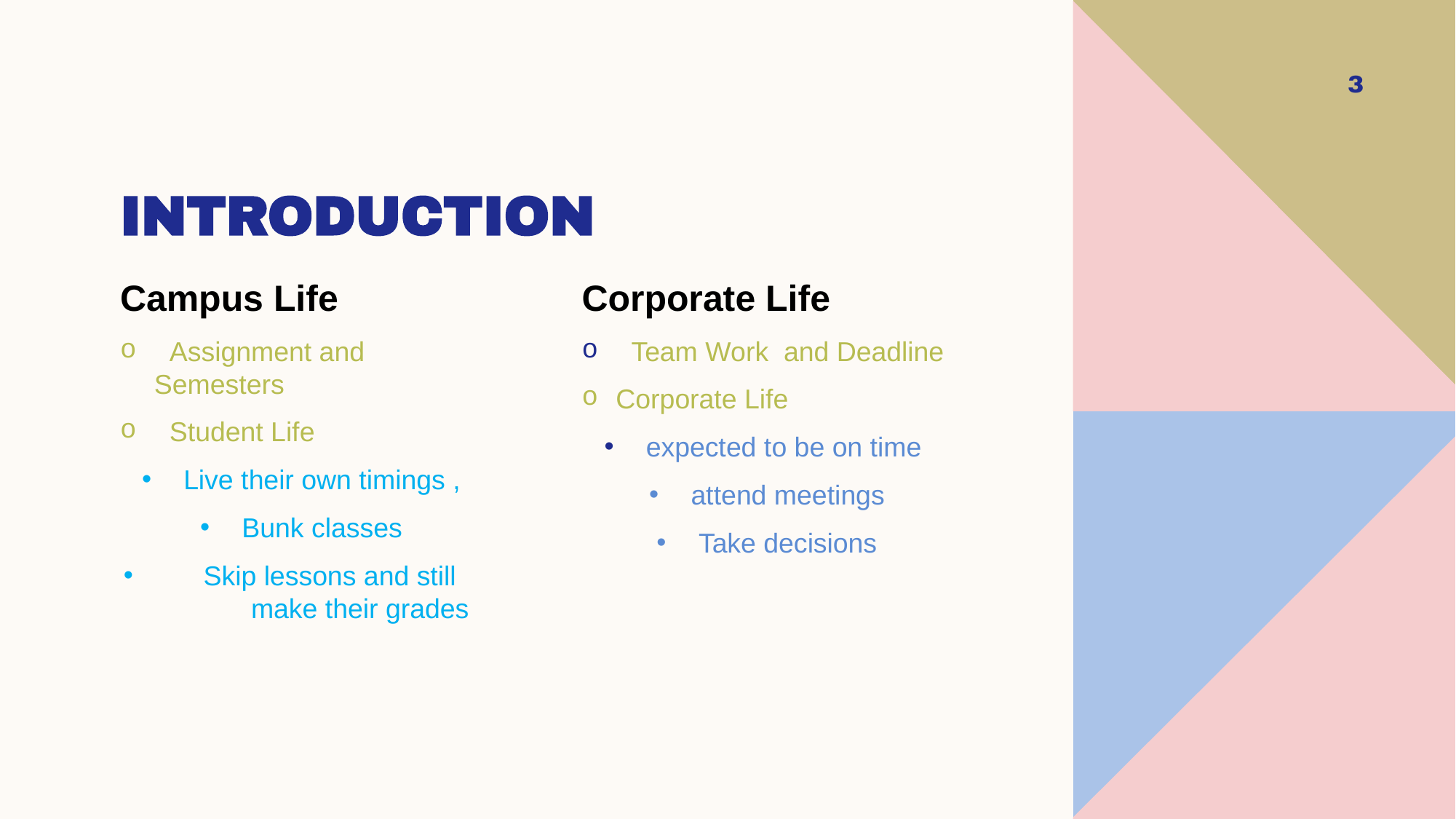

3
# INTRODUCTION
Campus Life
  Assignment and Semesters
  Student Life
 Live their own timings ,
 Bunk classes
      Skip lessons and still               make their grades
Corporate Life
  Team Work  and Deadline
Corporate Life
 expected to be on time
 attend meetings
 Take decisions